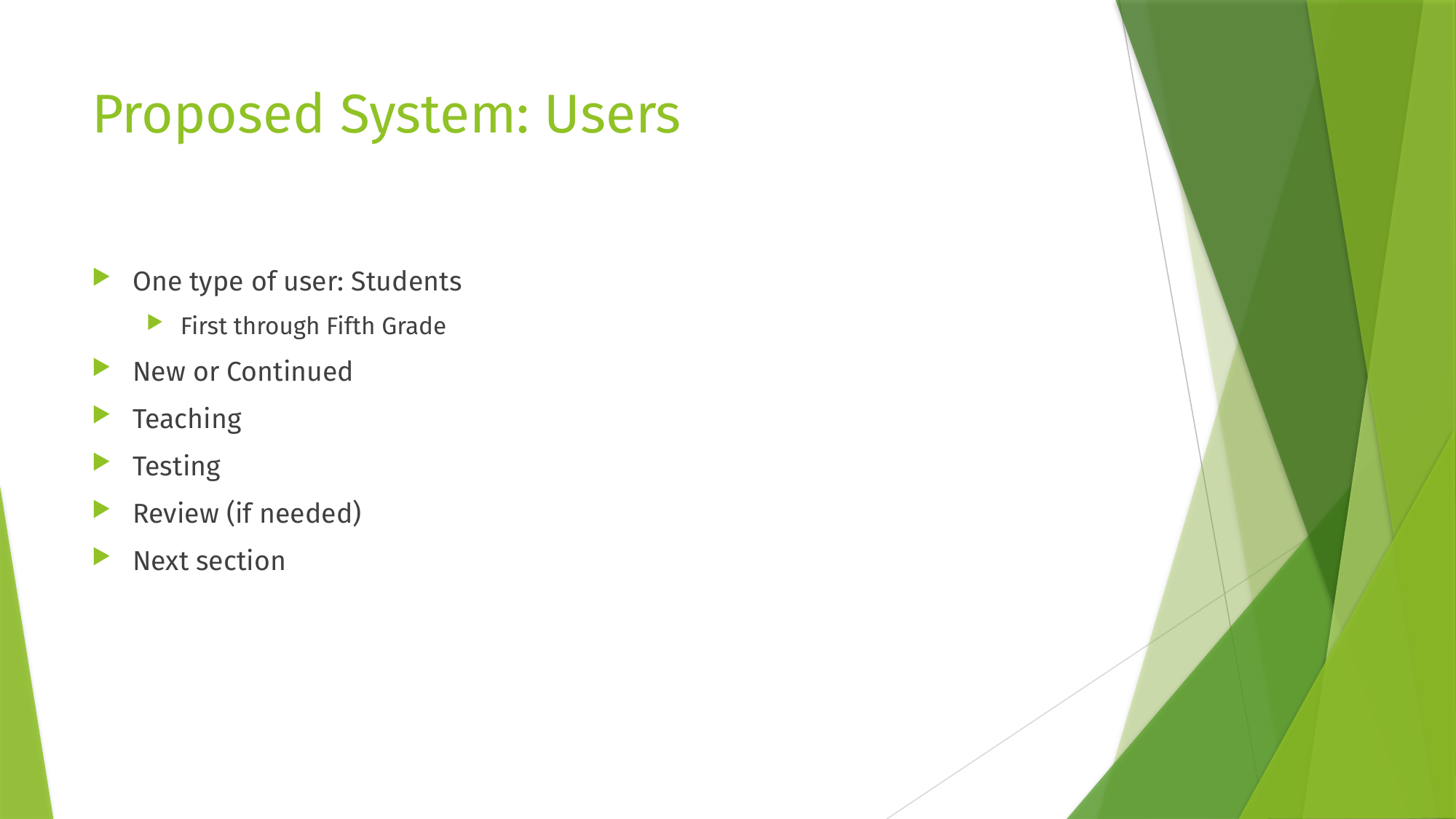

# Proposed System: Users
One type of user: Students
First through Fifth Grade
New or Continued
Teaching
Testing
Review (if needed)
Next section